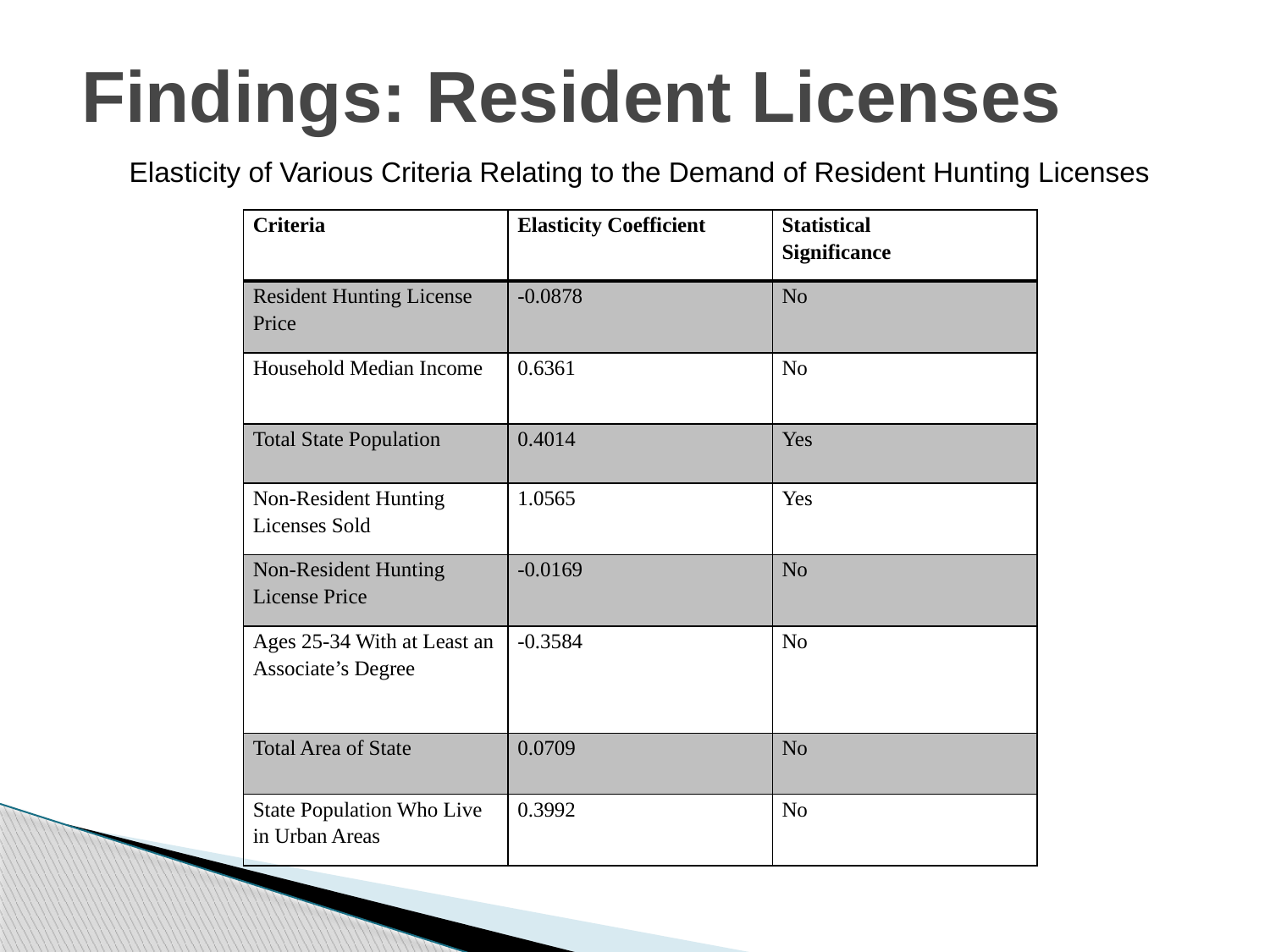

# Findings: Resident Licenses
Elasticity of Various Criteria Relating to the Demand of Resident Hunting Licenses

| Criteria | Elasticity Coefficient | Statistical Significance |
| --- | --- | --- |
| Resident Hunting License Price | -0.0878 | No |
| Household Median Income | 0.6361 | No |
| Total State Population | 0.4014 | Yes |
| Non-Resident Hunting Licenses Sold | 1.0565 | Yes |
| Non-Resident Hunting License Price | -0.0169 | No |
| Ages 25-34 With at Least an Associate’s Degree | -0.3584 | No |
| Total Area of State | 0.0709 | No |
| State Population Who Live in Urban Areas | 0.3992 | No |